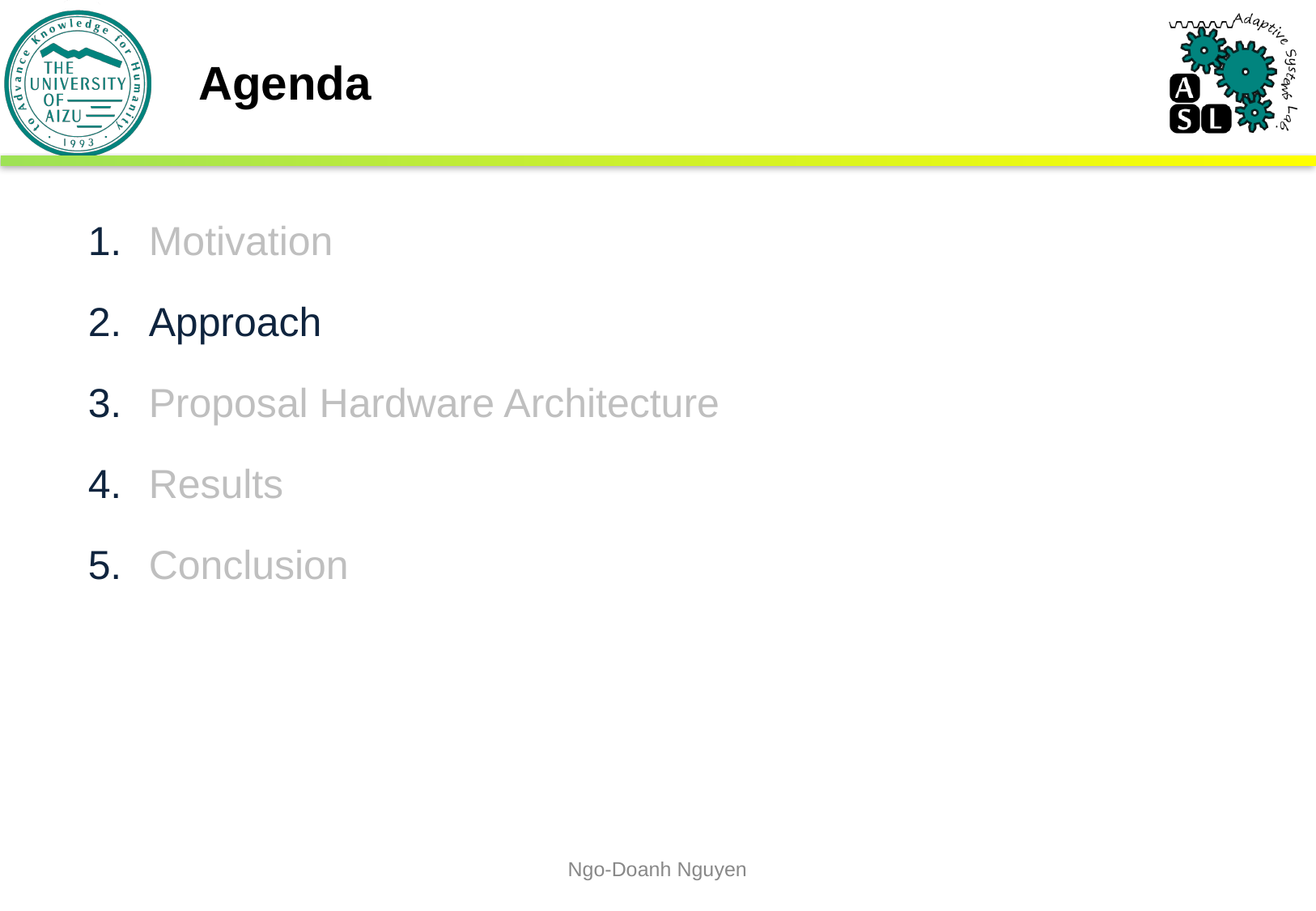

# Agenda
Motivation
Approach
Proposal Hardware Architecture
Results
Conclusion

Ngo-Doanh Nguyen
5